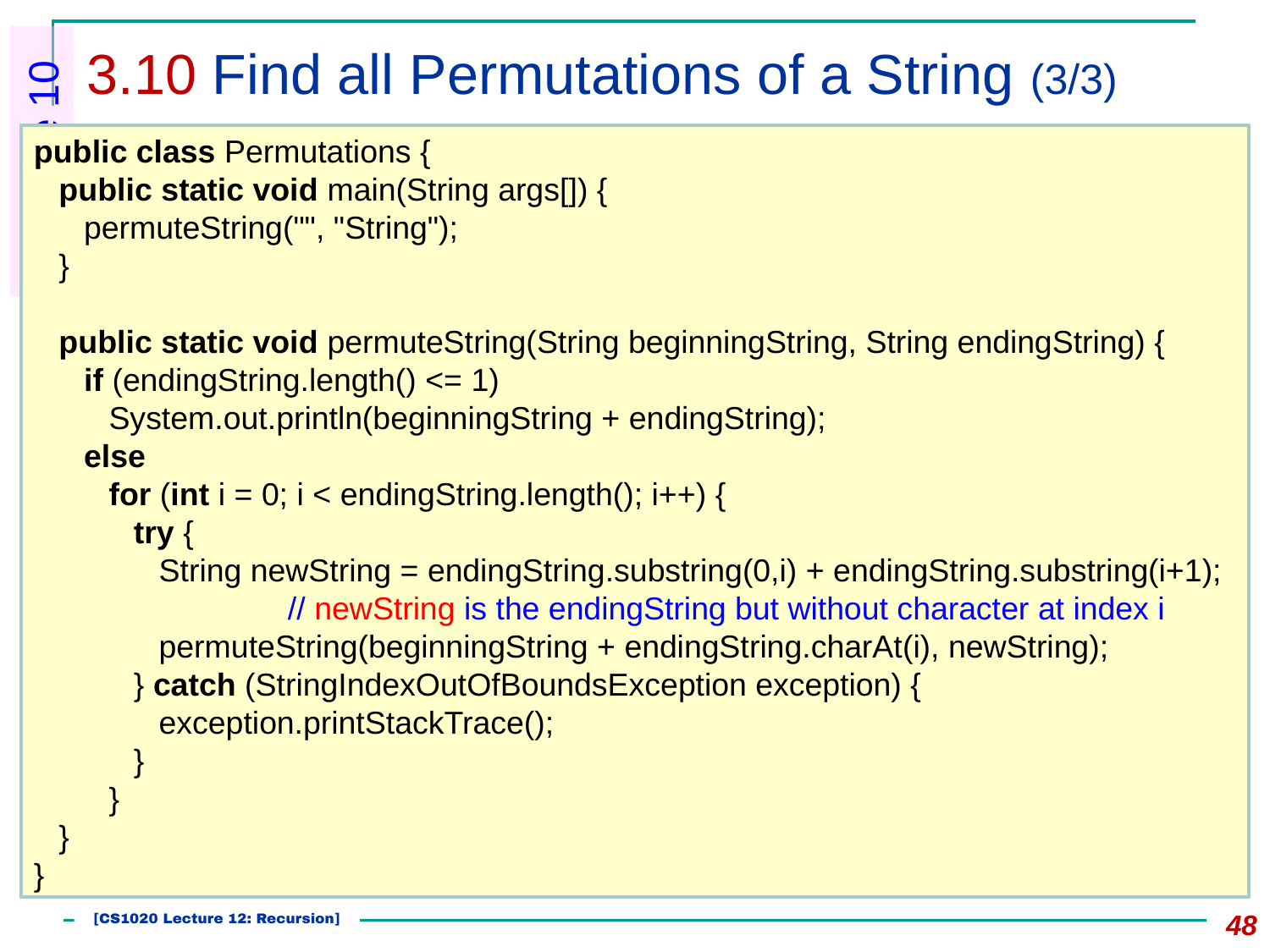

# 3.10 Find all Permutations of a String (3/3)
public class Permutations {
	public static void main(String args[]) {
		permuteString("", "String");
	}
	public static void permuteString(String beginningString, String endingString) {
		if (endingString.length() <= 1)
			System.out.println(beginningString + endingString);
		else
			for (int i = 0; i < endingString.length(); i++) {
				try {
					String newString = endingString.substring(0,i) + endingString.substring(i+1);
							// newString is the endingString but without character at index i
					permuteString(beginningString + endingString.charAt(i), newString);
				} catch (StringIndexOutOfBoundsException exception) {
					exception.printStackTrace();
				}
			}
	}
}
Example 10
48
[CS1020 Lecture 12: Recursion]